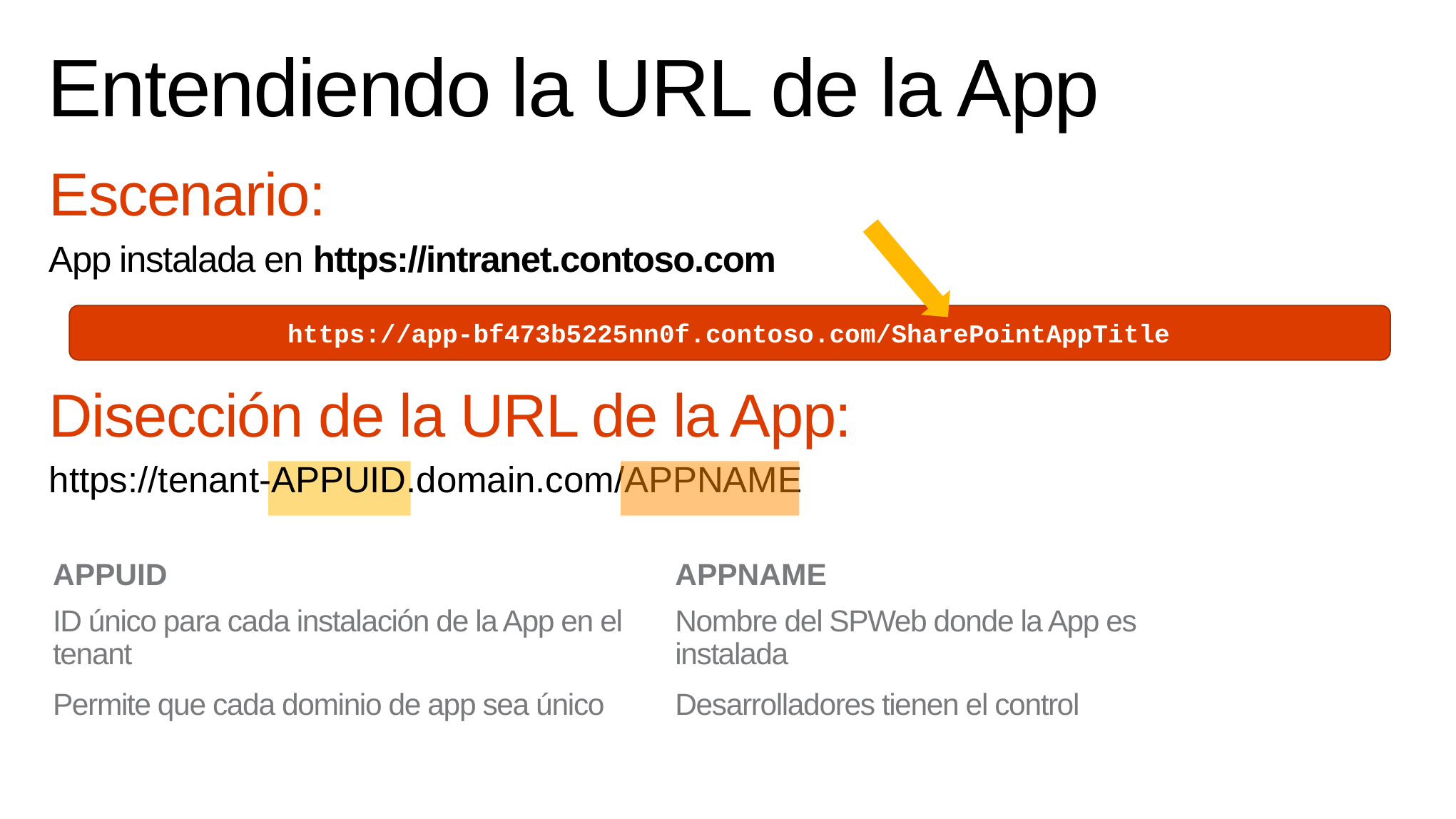

# Entendiendo la URL de la App
Escenario:
App instalada en https://intranet.contoso.com

Disección de la URL de la App:
https://tenant-APPUID.domain.com/APPNAME

https://app-bf473b5225nn0f.contoso.com/SharePointAppTitle

APPUID
APPNAME
ID único para cada instalación de la App en el tenant
Permite que cada dominio de app sea único
Nombre del SPWeb donde la App es instalada
Desarrolladores tienen el control